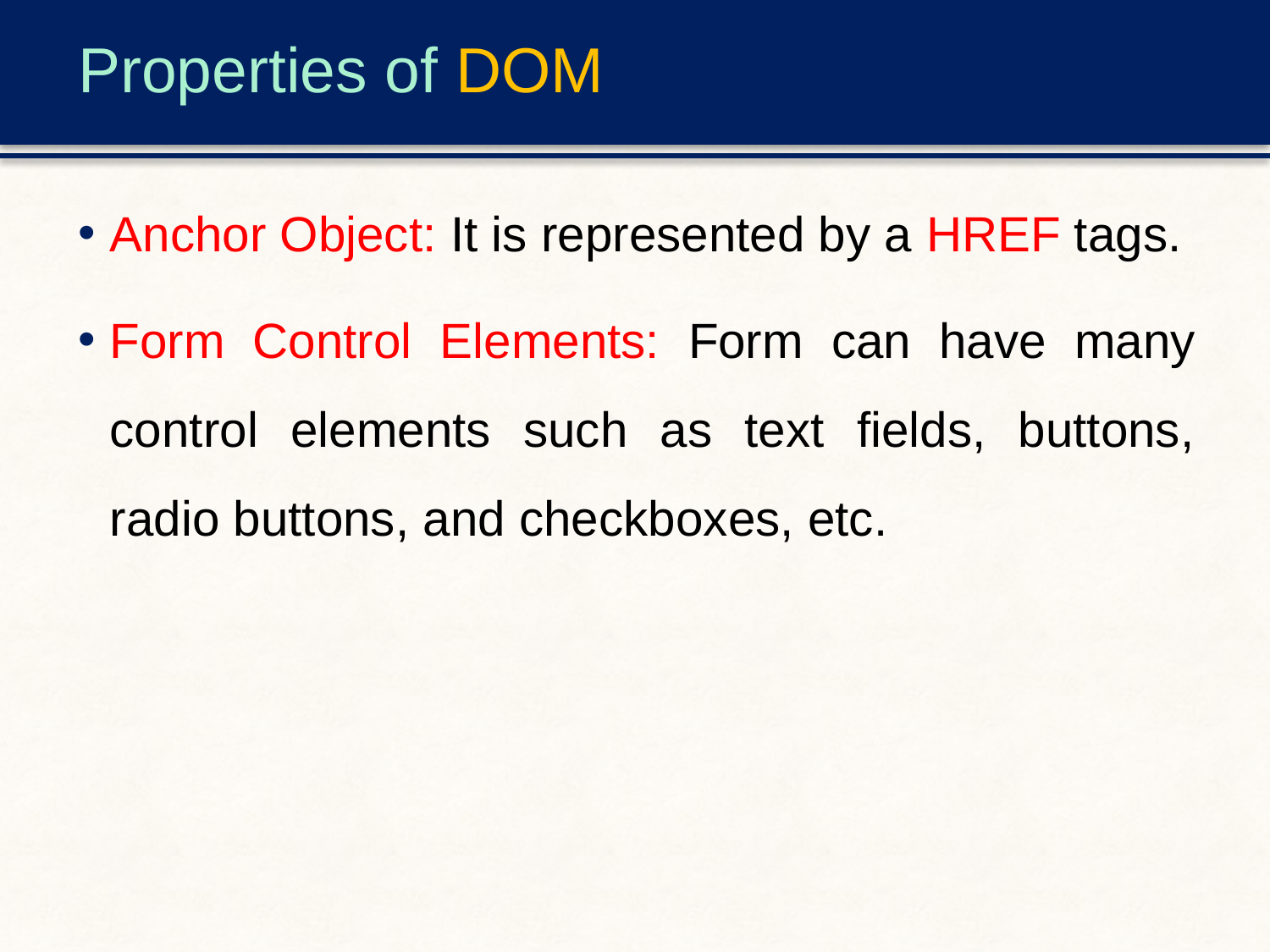

# Properties of DOM
Anchor Object: It is represented by a HREF tags.
Form Control Elements: Form can have many control elements such as text fields, buttons, radio buttons, and checkboxes, etc.